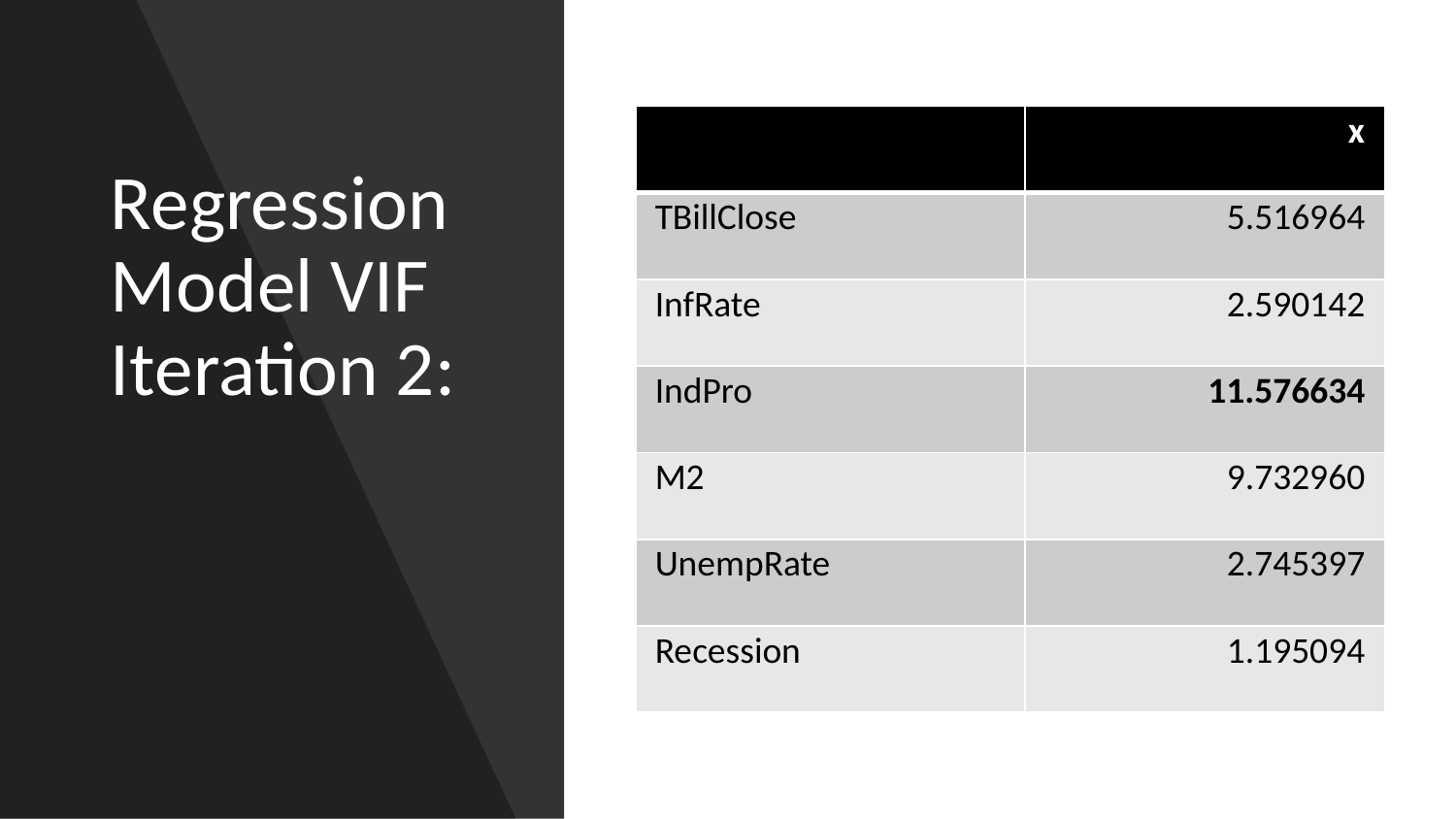

|  | x |
| --- | --- |
| TBillClose | 5.516964 |
| InfRate | 2.590142 |
| IndPro | 11.576634 |
| M2 | 9.732960 |
| UnempRate | 2.745397 |
| Recession | 1.195094 |
# Regression Model VIF Iteration 2: